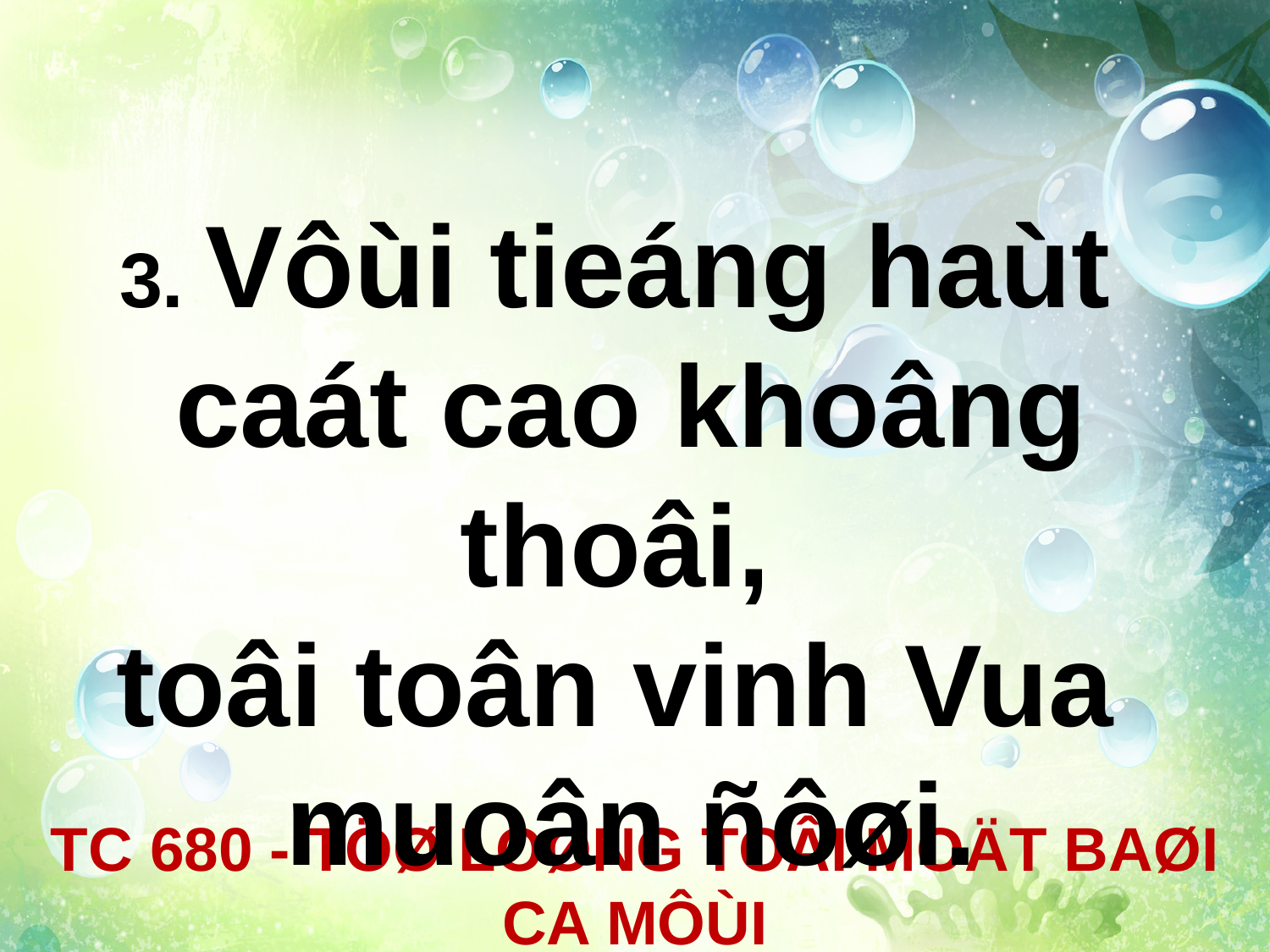

3. Vôùi tieáng haùt
caát cao khoâng thoâi,
toâi toân vinh Vua
muoân ñôøi.
TC 680 - TÖØ LOØNG TOÂI MOÄT BAØI CA MÔÙI